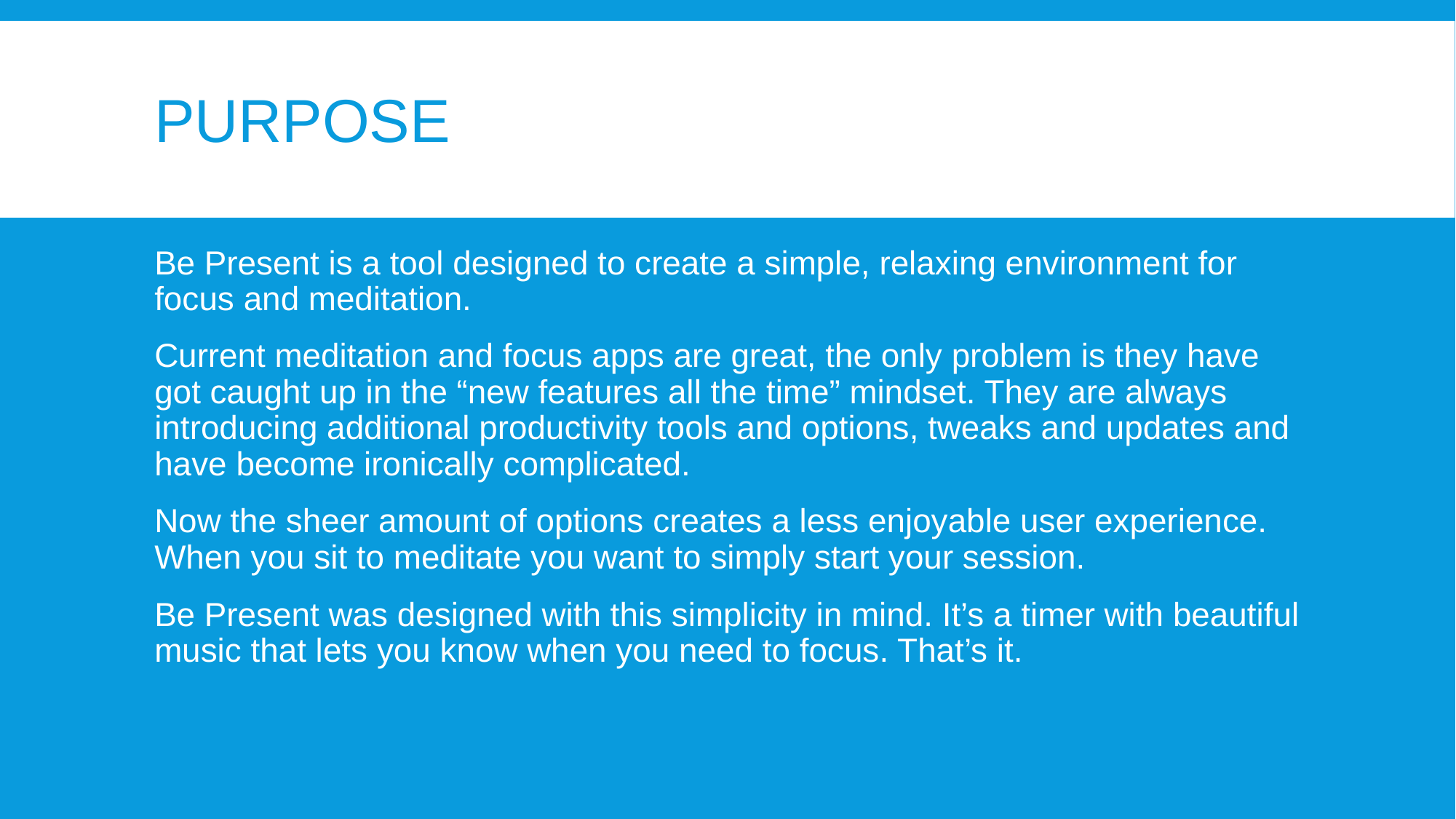

# purpose
Be Present is a tool designed to create a simple, relaxing environment for focus and meditation.
Current meditation and focus apps are great, the only problem is they have got caught up in the “new features all the time” mindset. They are always introducing additional productivity tools and options, tweaks and updates and have become ironically complicated.
Now the sheer amount of options creates a less enjoyable user experience. When you sit to meditate you want to simply start your session.
Be Present was designed with this simplicity in mind. It’s a timer with beautiful music that lets you know when you need to focus. That’s it.